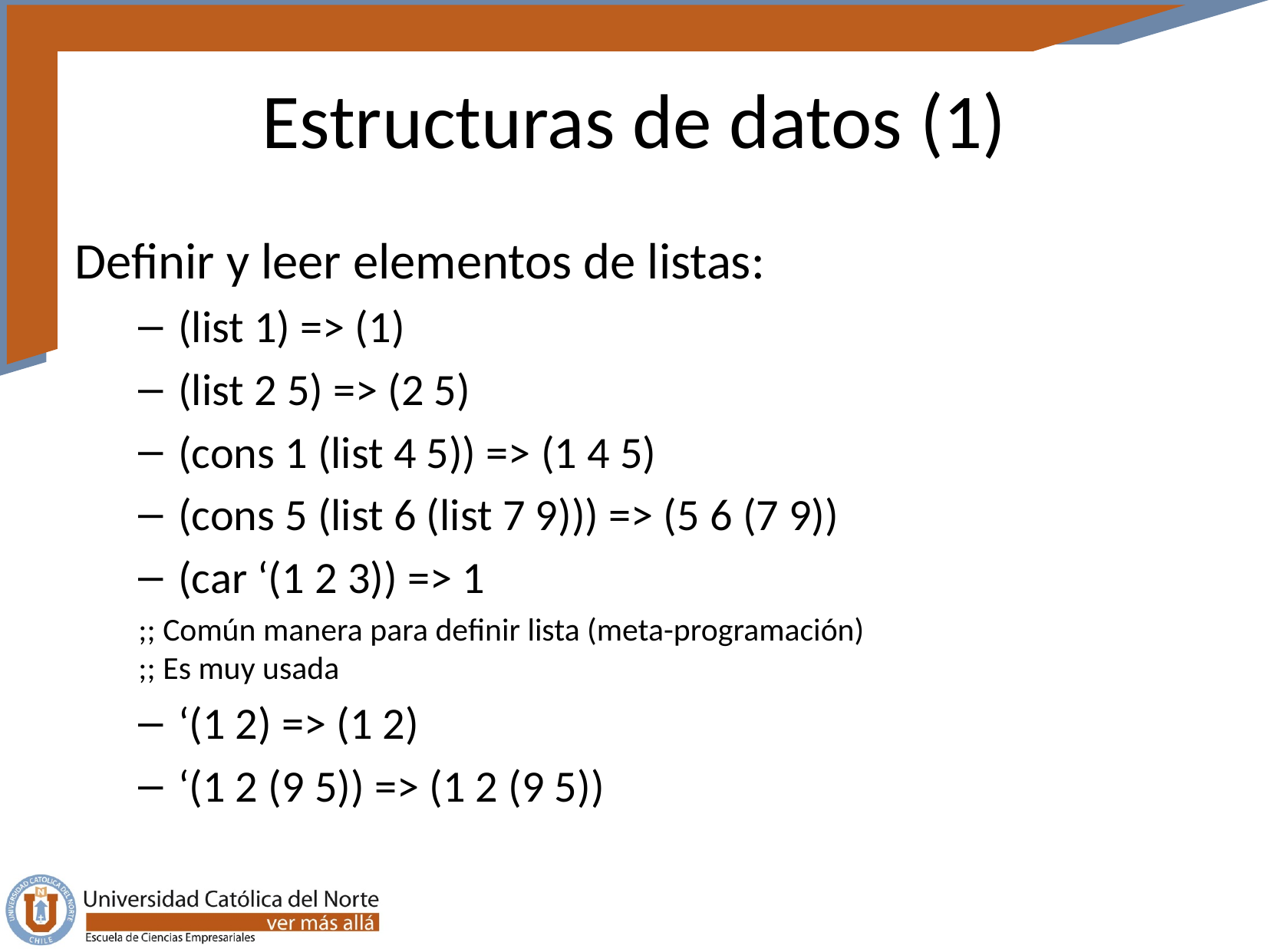

# Estructuras de datos (1)
Definir y leer elementos de listas:
(list 1) => (1)
(list 2 5) => (2 5)
(cons 1 (list 4 5)) => (1 4 5)
(cons 5 (list 6 (list 7 9))) => (5 6 (7 9))
(car ‘(1 2 3)) => 1
;; Común manera para definir lista (meta-programación)
;; Es muy usada
‘(1 2) => (1 2)
‘(1 2 (9 5)) => (1 2 (9 5))